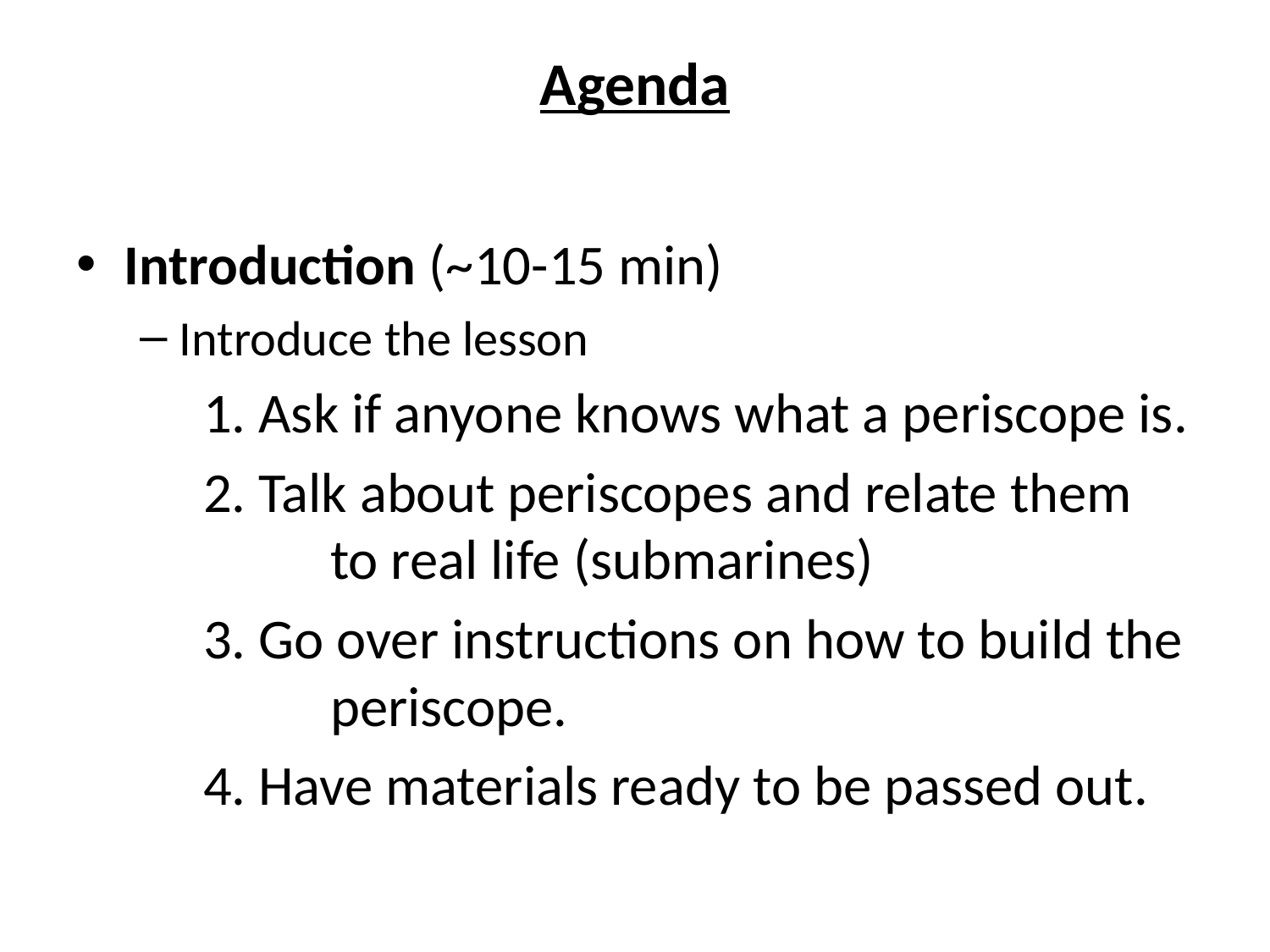

# Agenda
Introduction (~10-15 min)
Introduce the lesson
     	1. Ask if anyone knows what a periscope is.
	2. Talk about periscopes and relate them 		to real life (submarines)
	3. Go over instructions on how to build the 		periscope.
	4. Have materials ready to be passed out.